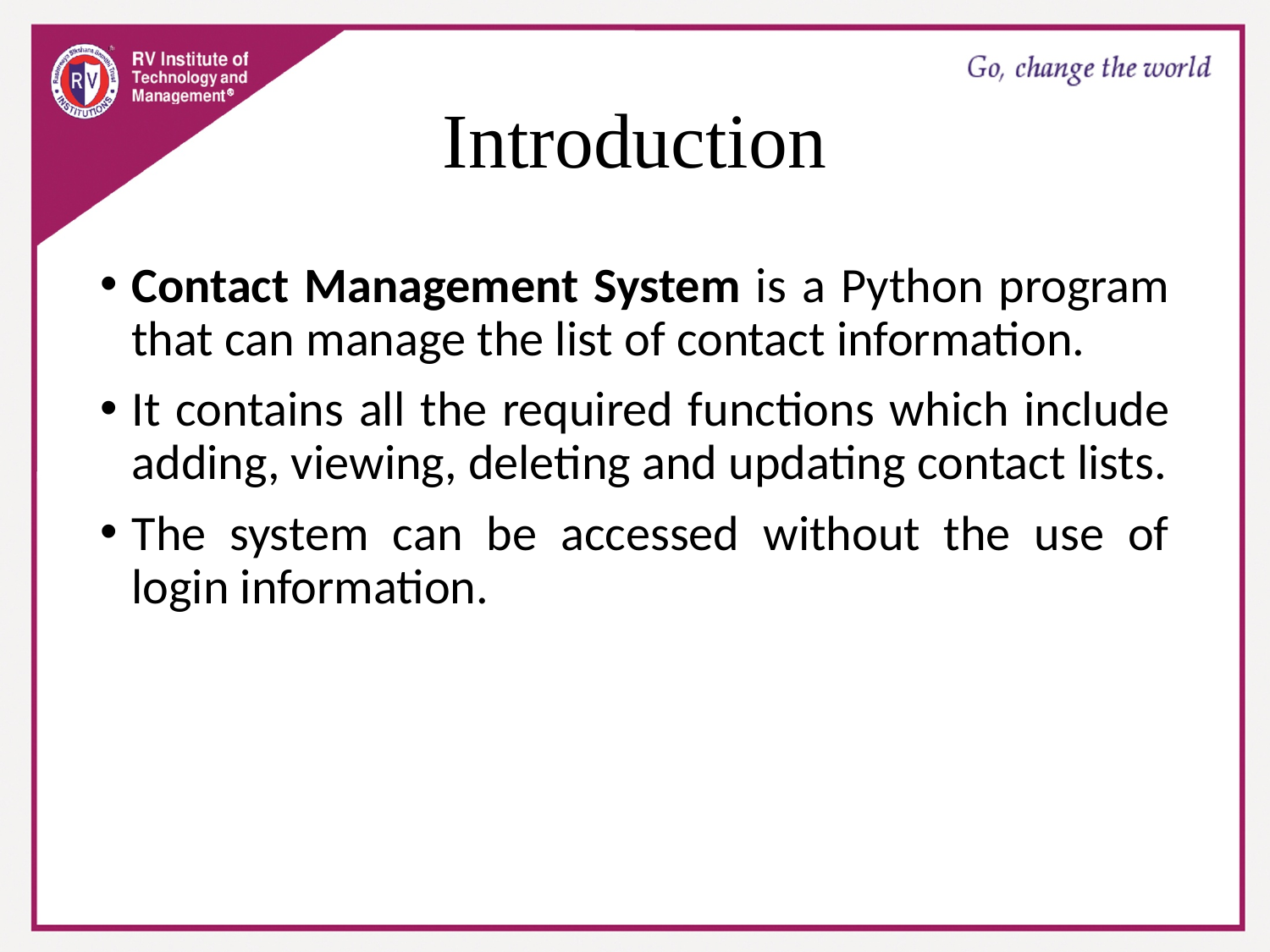

# Introduction
Contact Management System is a Python program that can manage the list of contact information.
It contains all the required functions which include adding, viewing, deleting and updating contact lists.
The system can be accessed without the use of login information.